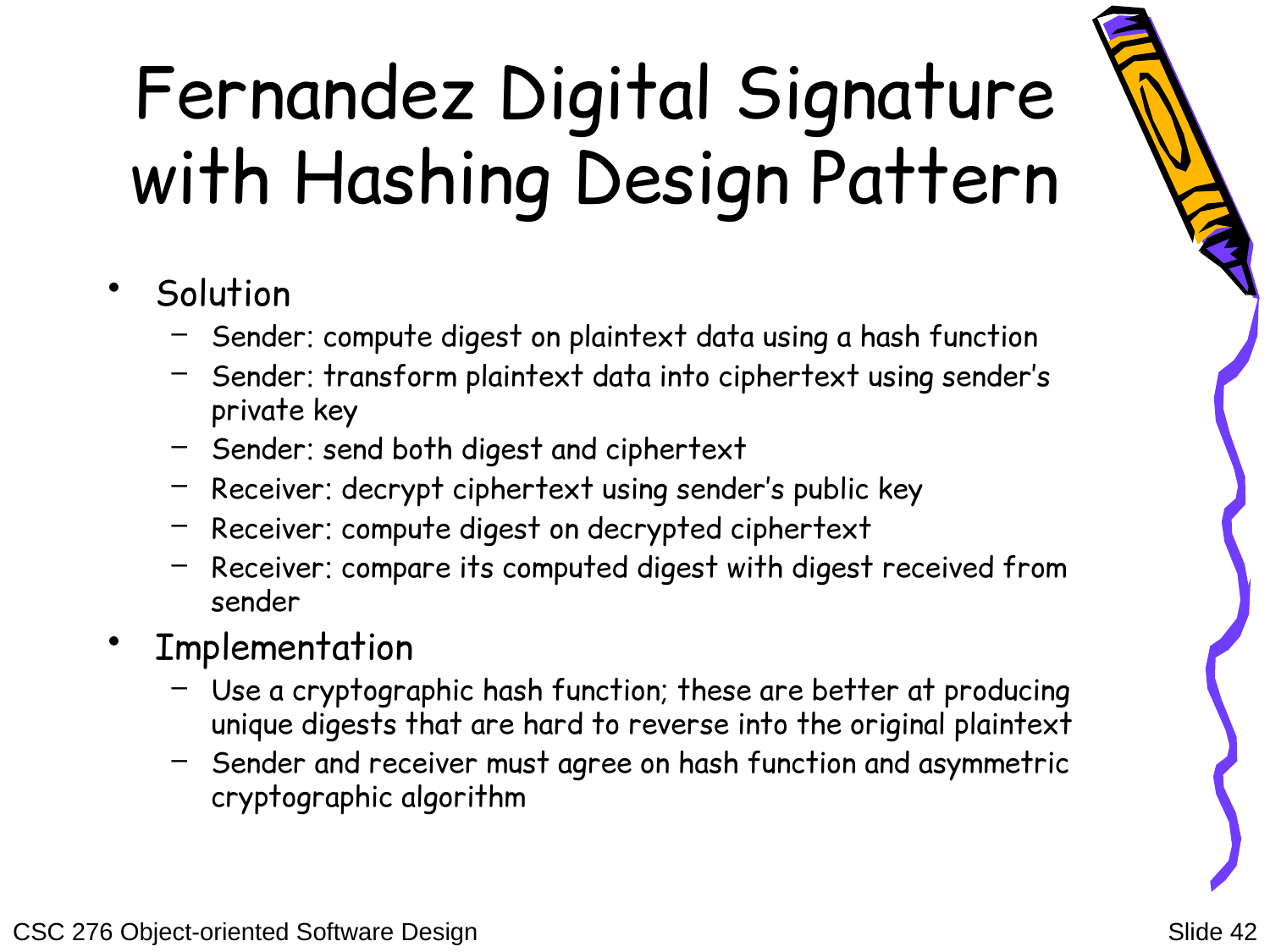

# Fernandez Digital Signature with Hashing Design Pattern
Solution
Sender: compute digest on plaintext data using a hash function
Sender: transform plaintext data into ciphertext using sender’s private key
Sender: send both digest and ciphertext
Receiver: decrypt ciphertext using sender’s public key
Receiver: compute digest on decrypted ciphertext
Receiver: compare its computed digest with digest received from sender
Implementation
Use a cryptographic hash function; these are better at producing unique digests that are hard to reverse into the original plaintext
Sender and receiver must agree on hash function and asymmetric cryptographic algorithm